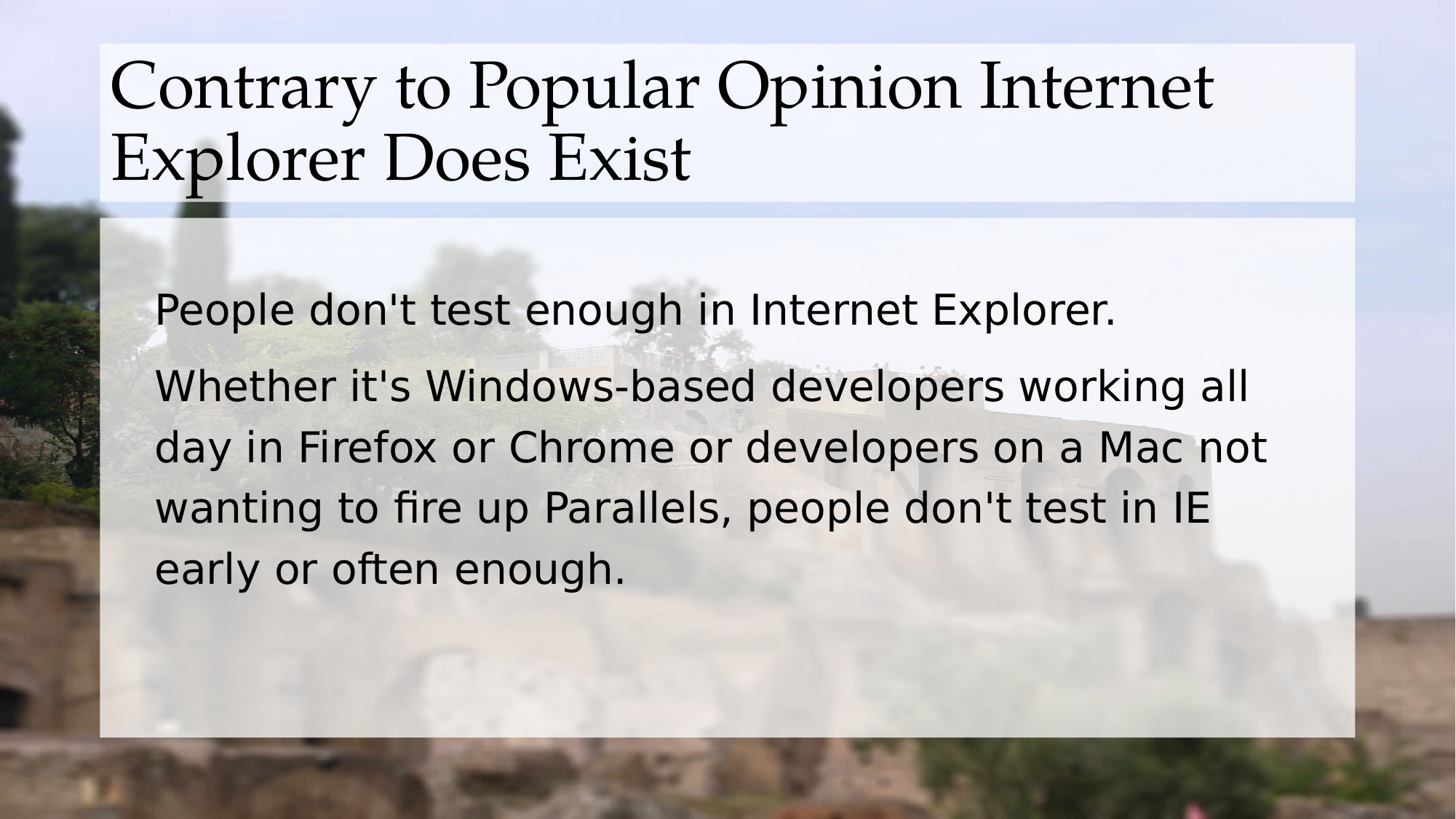

# Contrary to Popular Opinion Internet Explorer Does Exist
People don't test enough in Internet Explorer.
Whether it's Windows-based developers working all day in Firefox or Chrome or developers on a Mac not wanting to fire up Parallels, people don't test in IE early or often enough.